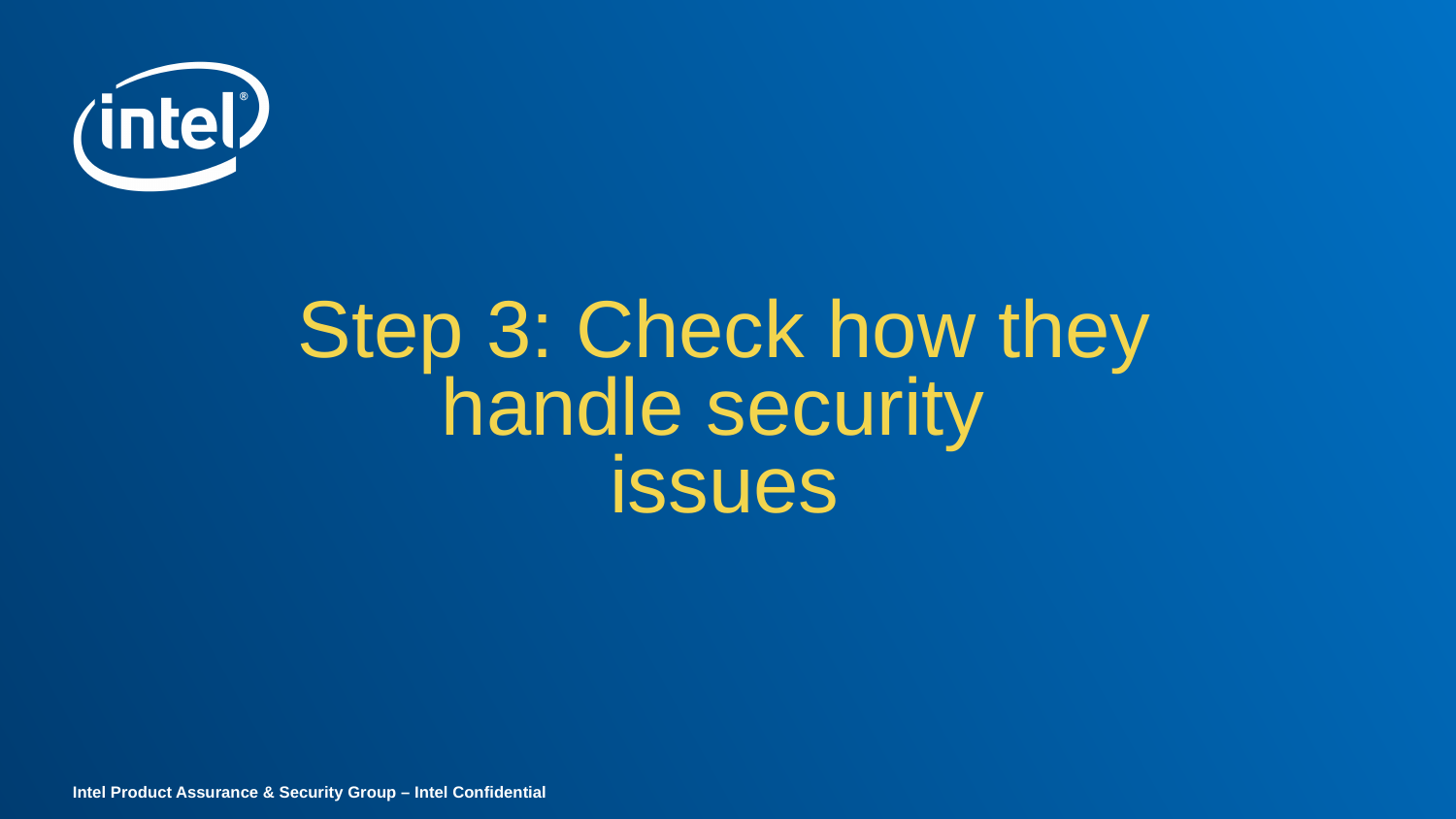

# Step 3: Check how they handle security issues